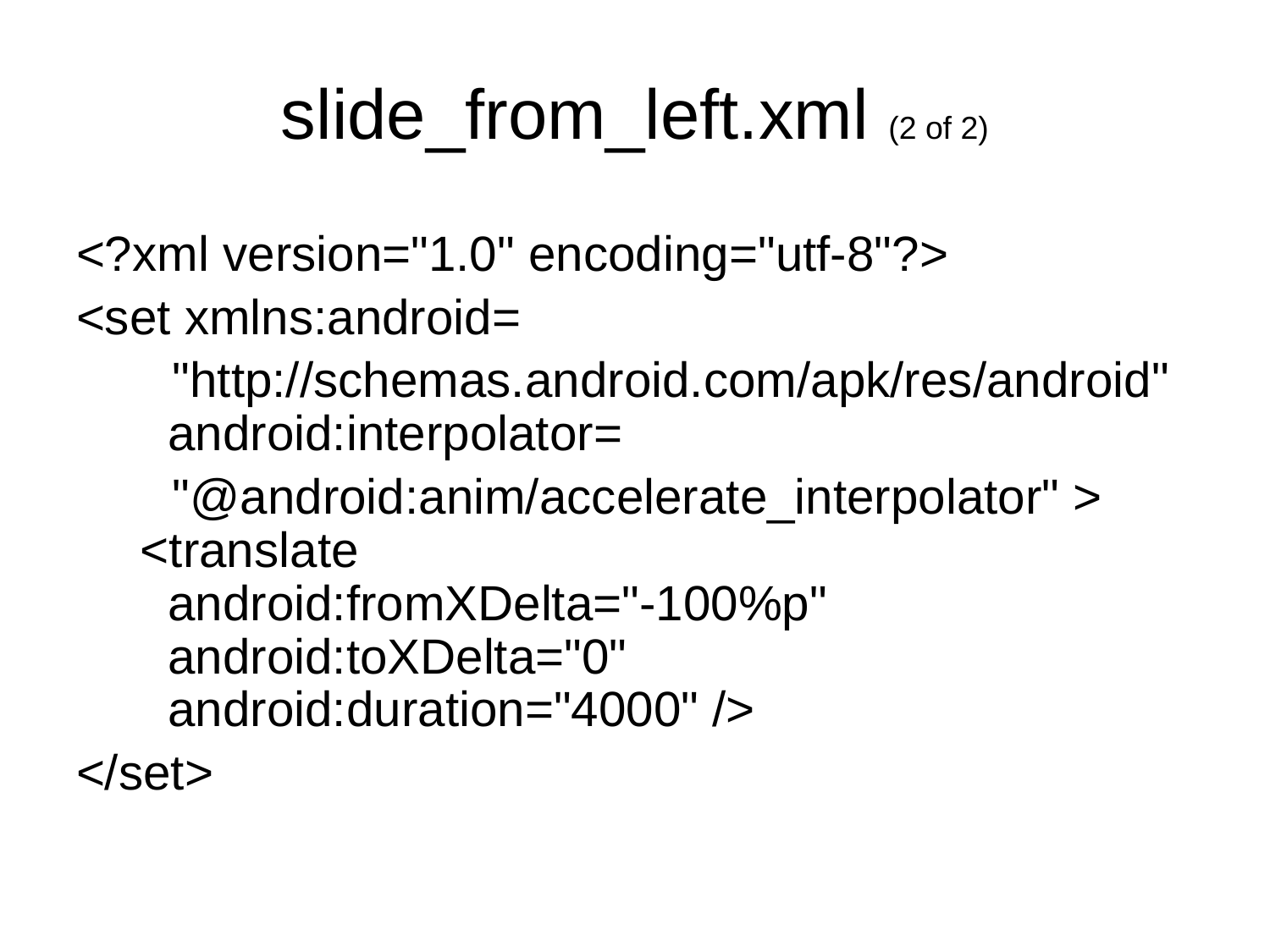

# slide_from_left.xml (2 of 2)
<?xml version="1.0" encoding="utf-8"?>
<set xmlns:android=
       "http://schemas.android.com/apk/res/android"    android:interpolator=
       "@android:anim/accelerate_interpolator" >
<translate
  android:fromXDelta="-100%p"
  android:toXDelta="0"
  android:duration="4000" />
</set>